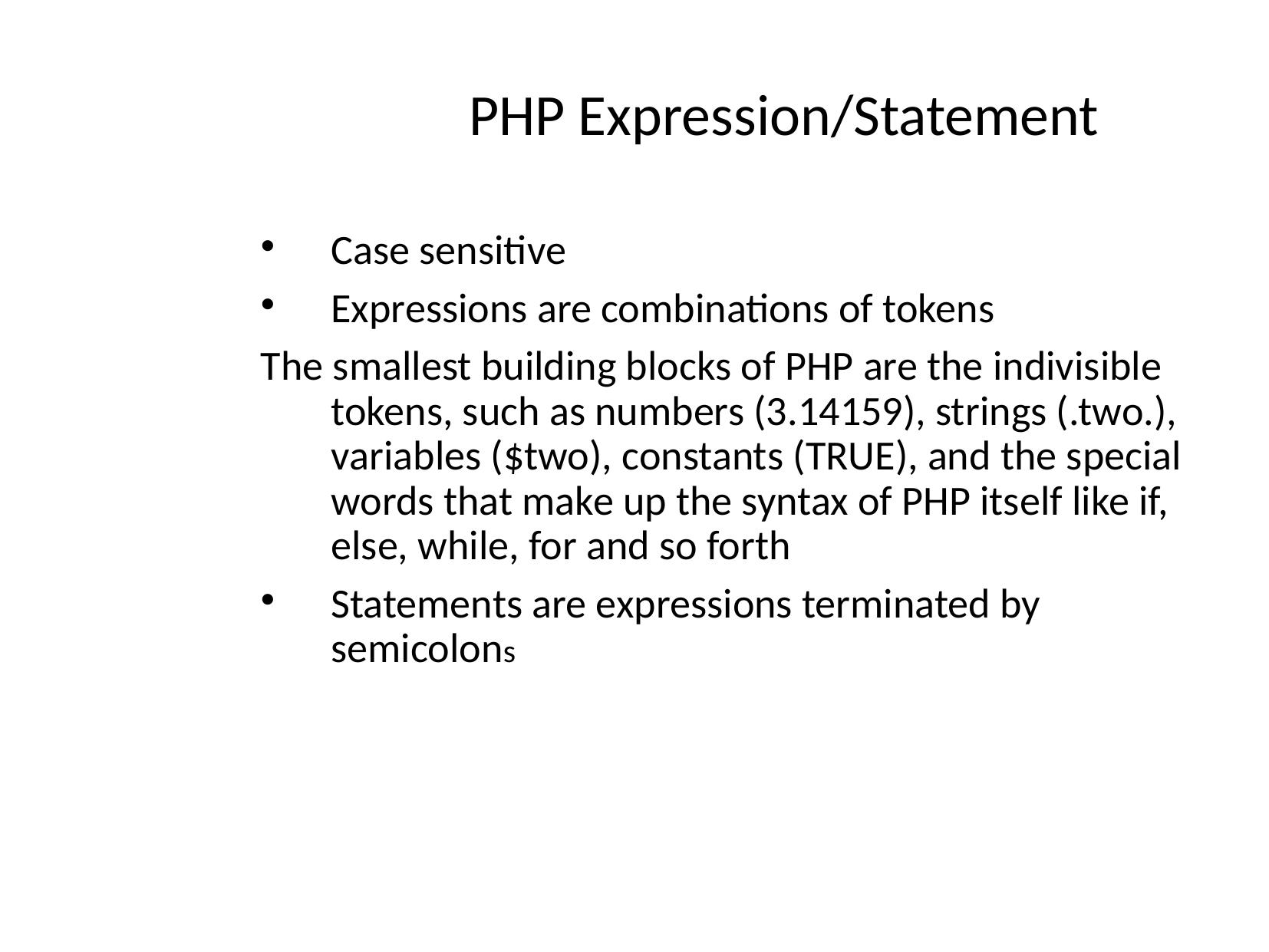

# PHP Expression/Statement
Case sensitive
Expressions are combinations of tokens
The smallest building blocks of PHP are the indivisible tokens, such as numbers (3.14159), strings (.two.), variables ($two), constants (TRUE), and the special words that make up the syntax of PHP itself like if, else, while, for and so forth
Statements are expressions terminated by semicolons